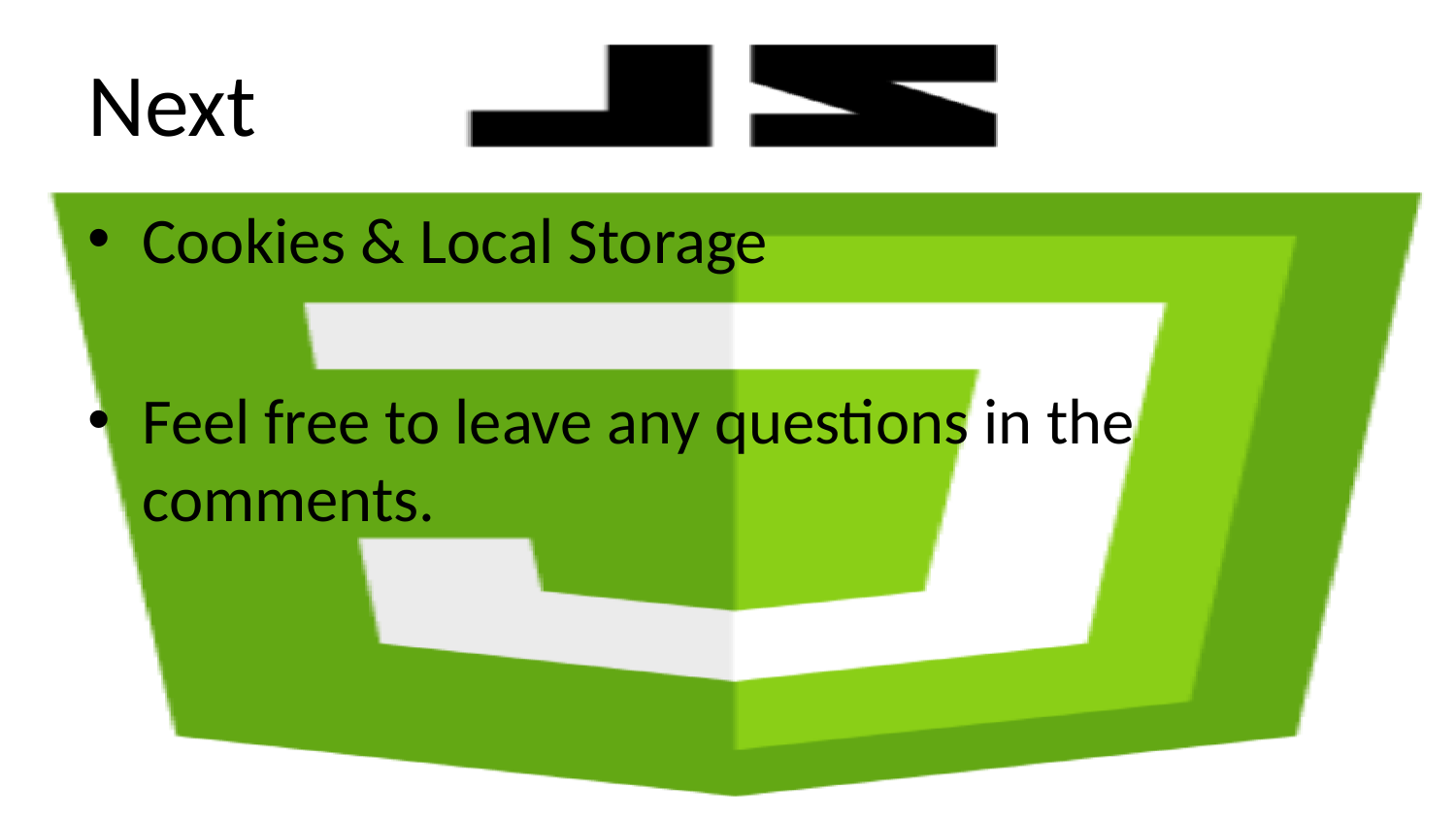

# Next
Cookies & Local Storage

Feel free to leave any questions in the comments.